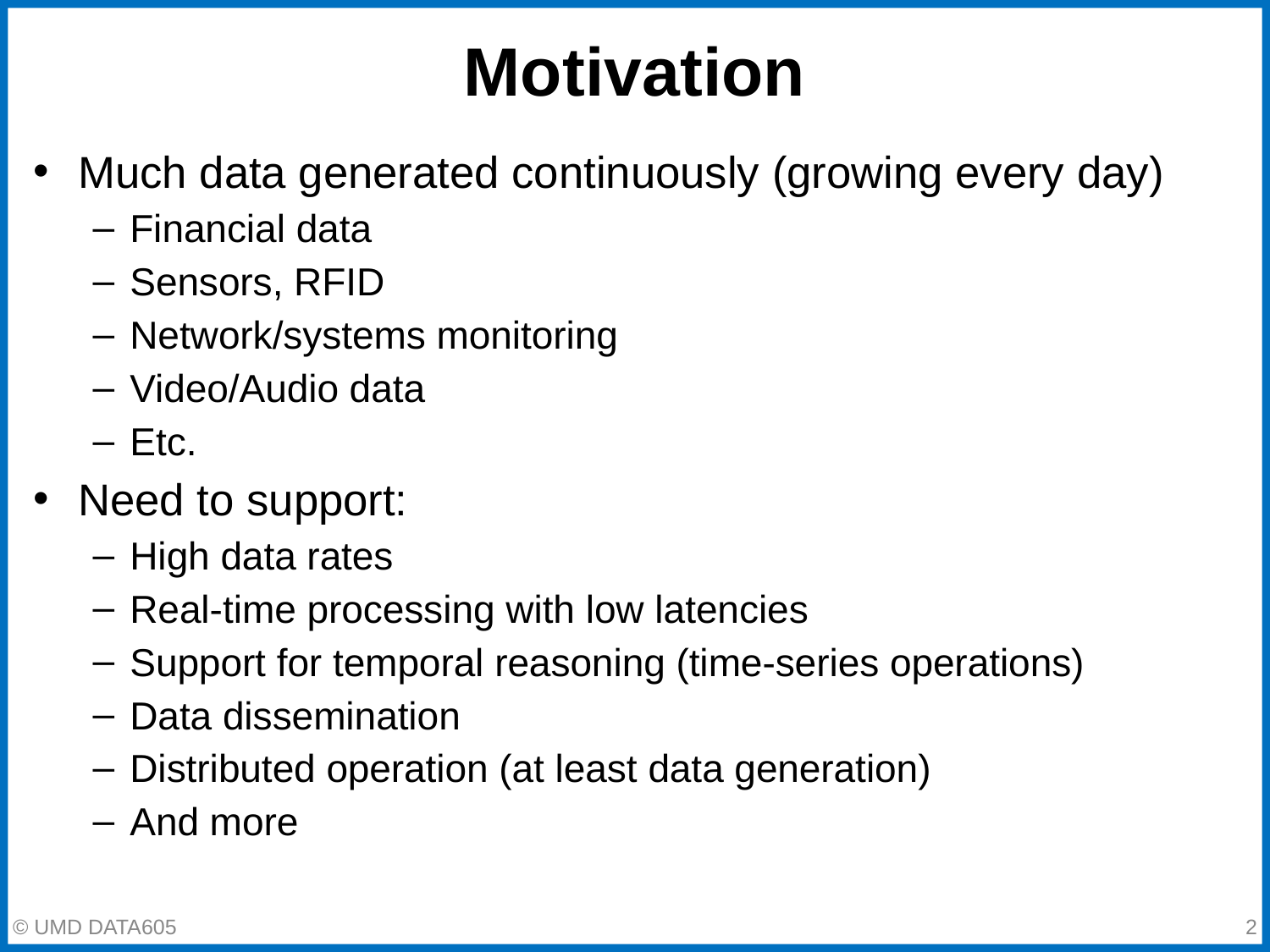

# Motivation
Much data generated continuously (growing every day)
Financial data
Sensors, RFID
Network/systems monitoring
Video/Audio data
Etc.
Need to support:
High data rates
Real-time processing with low latencies
Support for temporal reasoning (time-series operations)
Data dissemination
Distributed operation (at least data generation)
And more

2